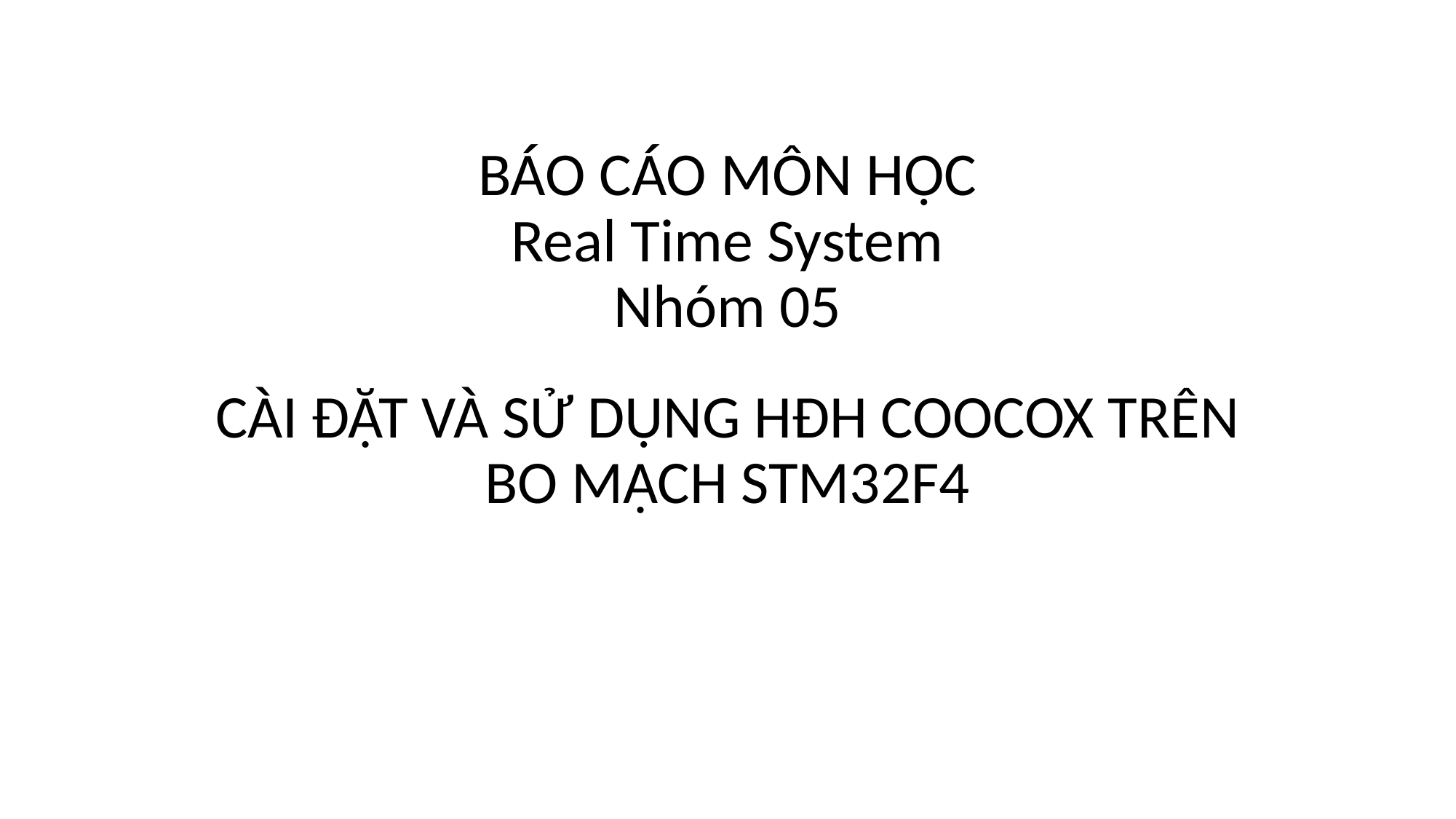

# BÁO CÁO MÔN HỌC Real Time System Nhóm 05
CÀI ĐẶT VÀ SỬ DỤNG HĐH COOCOX TRÊN BO MẠCH STM32F4